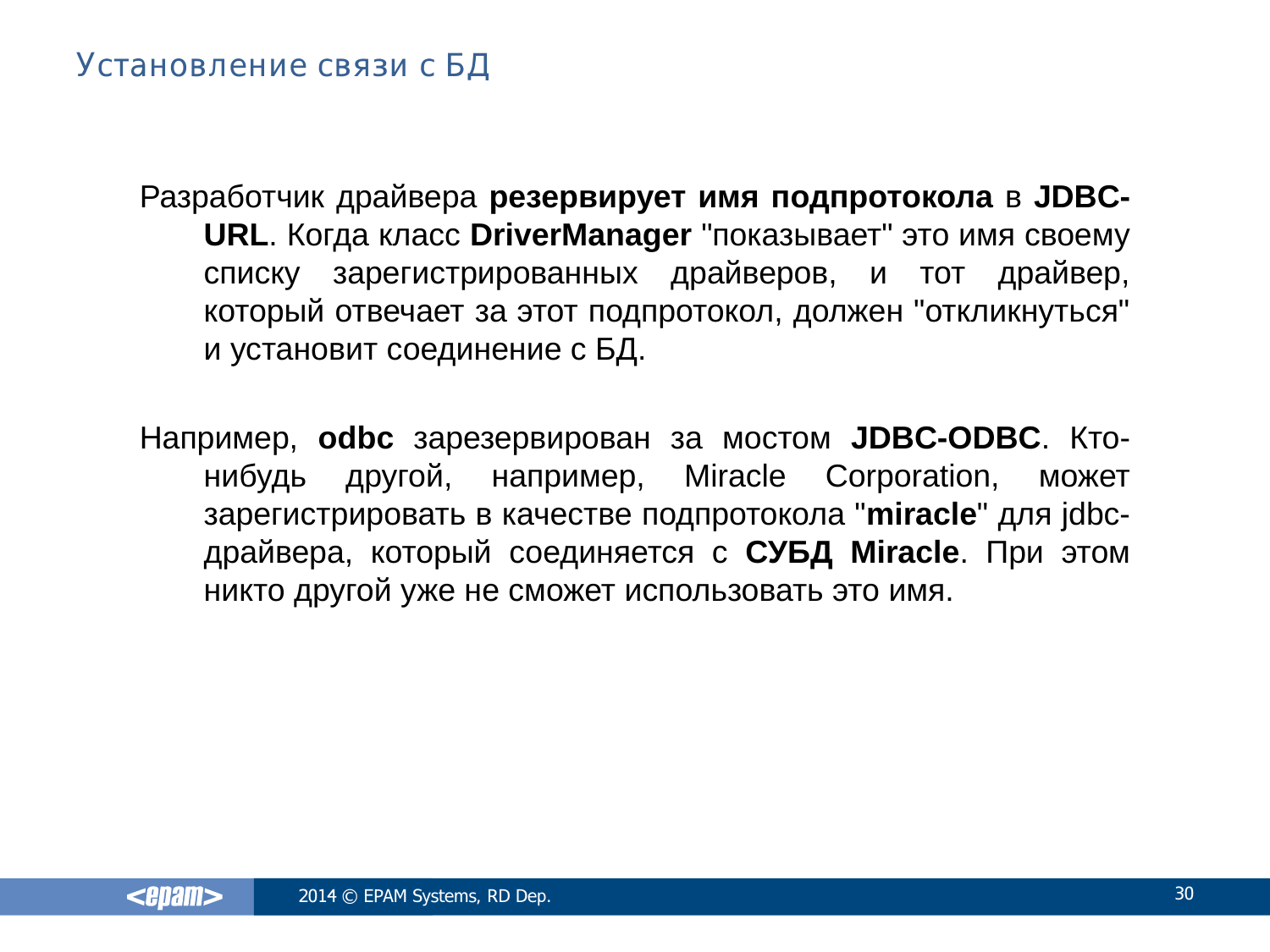

# Установление связи с БД
Разработчик драйвера резервирует имя подпротокола в JDBC-URL. Когда класс DriverManager "показывает" это имя своему списку зарегистрированных драйверов, и тот драйвер, который отвечает за этот подпротокол, должен "откликнуться" и установит соединение с БД.

Например, odbc зарезервирован за мостом JDBC-ODBC. Кто-нибудь другой, например, Miracle Corporation, может зарегистрировать в качестве подпротокола "miracle" для jdbc-драйвера, который соединяется с СУБД Miracle. При этом никто другой уже не сможет использовать это имя.

30
2014 © EPAM Systems, RD Dep.